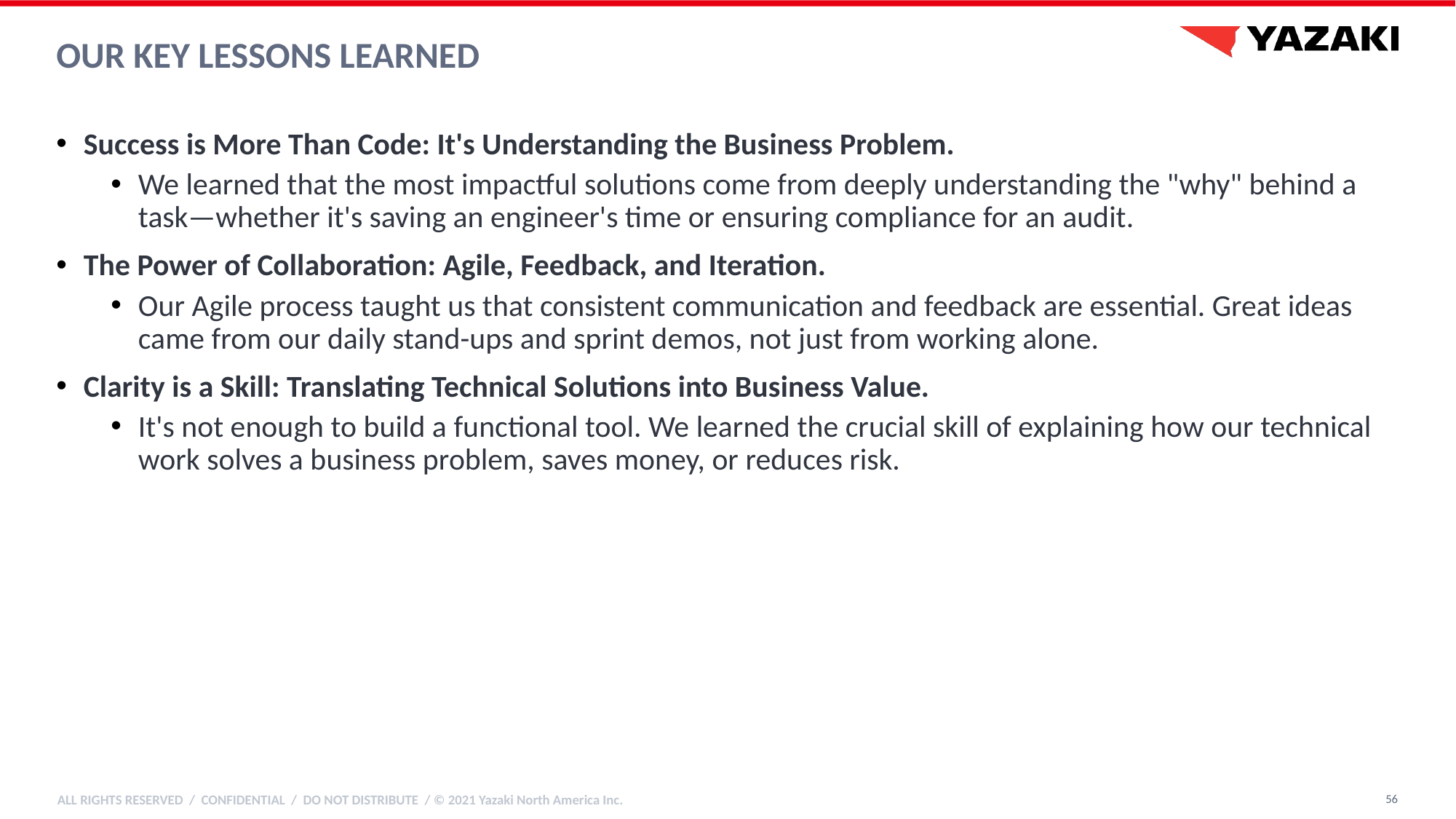

# Our Key Lessons Learned
Success is More Than Code: It's Understanding the Business Problem.
We learned that the most impactful solutions come from deeply understanding the "why" behind a task—whether it's saving an engineer's time or ensuring compliance for an audit.
The Power of Collaboration: Agile, Feedback, and Iteration.
Our Agile process taught us that consistent communication and feedback are essential. Great ideas came from our daily stand-ups and sprint demos, not just from working alone.
Clarity is a Skill: Translating Technical Solutions into Business Value.
It's not enough to build a functional tool. We learned the crucial skill of explaining how our technical work solves a business problem, saves money, or reduces risk.